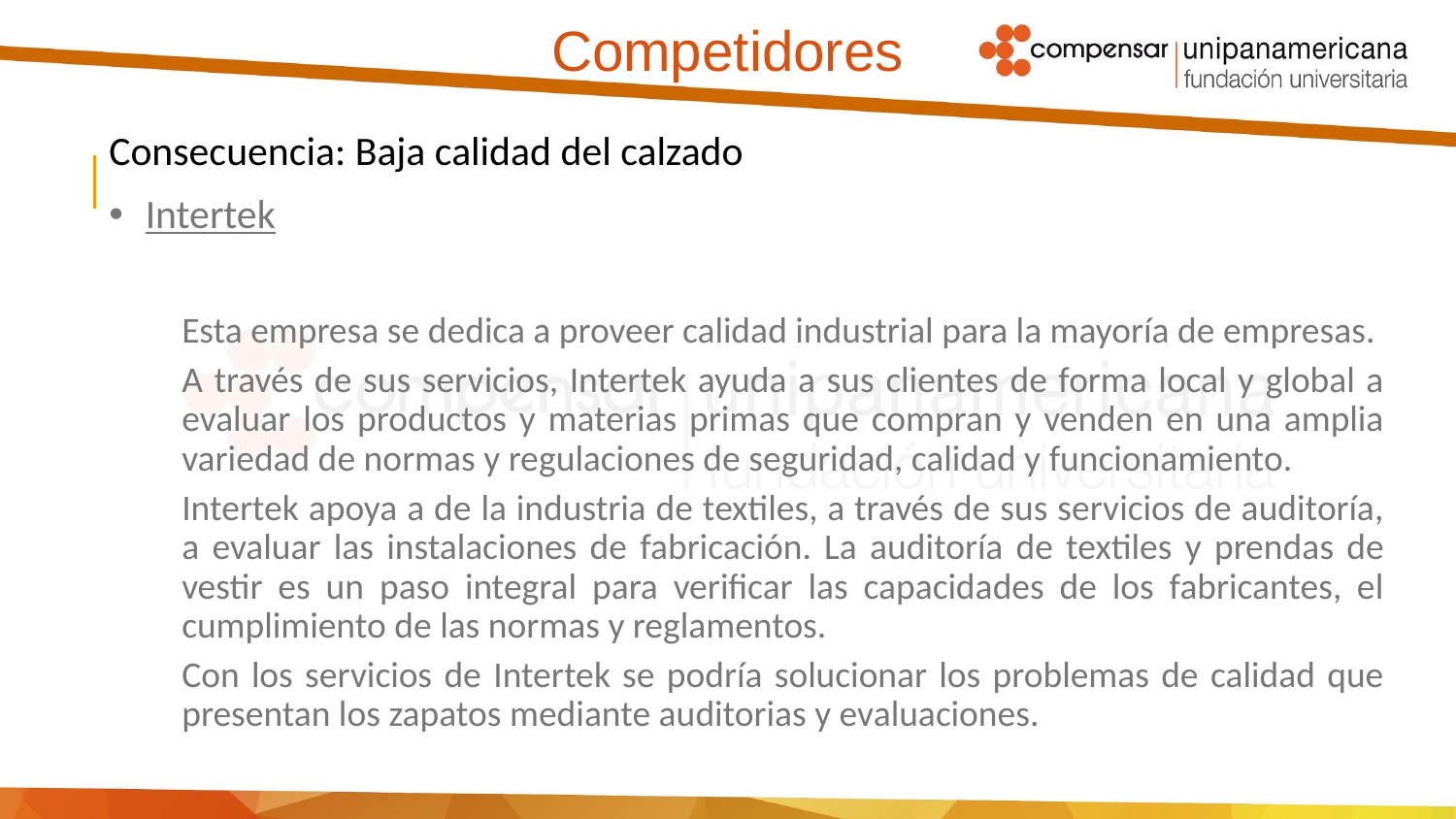

# Competidores
Consecuencia: Baja calidad del calzado
Intertek

Esta empresa se dedica a proveer calidad industrial para la mayoría de empresas.
A través de sus servicios, Intertek ayuda a sus clientes de forma local y global a evaluar los productos y materias primas que compran y venden en una amplia variedad de normas y regulaciones de seguridad, calidad y funcionamiento.
Intertek apoya a de la industria de textiles, a través de sus servicios de auditoría, a evaluar las instalaciones de fabricación. La auditoría de textiles y prendas de vestir es un paso integral para verificar las capacidades de los fabricantes, el cumplimiento de las normas y reglamentos.
Con los servicios de Intertek se podría solucionar los problemas de calidad que presentan los zapatos mediante auditorias y evaluaciones.